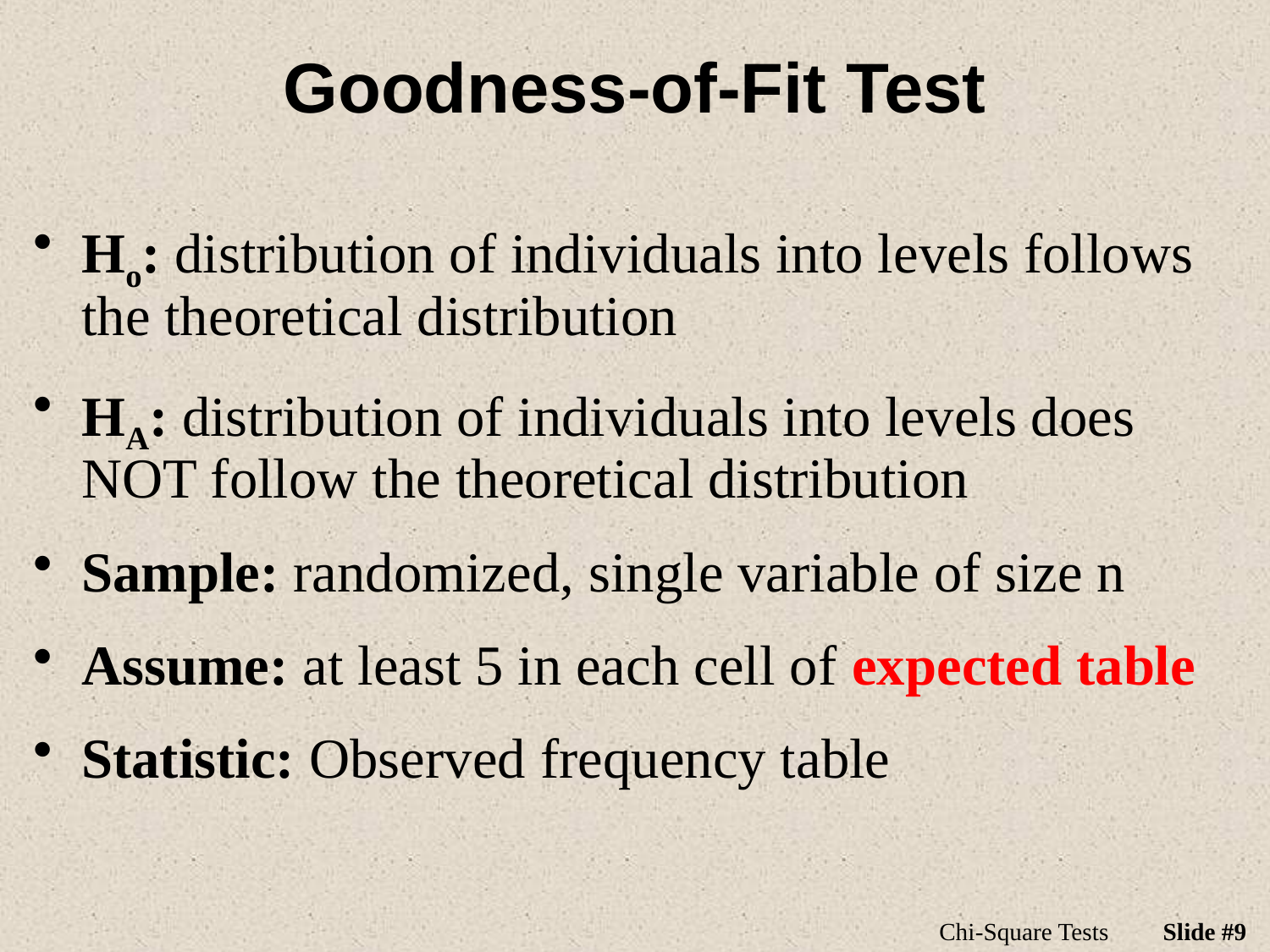

# Goodness-of-Fit Test
Ho: distribution of individuals into levels follows the theoretical distribution
HA: distribution of individuals into levels does NOT follow the theoretical distribution
Sample: randomized, single variable of size n
Assume: at least 5 in each cell of expected table
Statistic: Observed frequency table
Chi-Square Tests
Slide #9